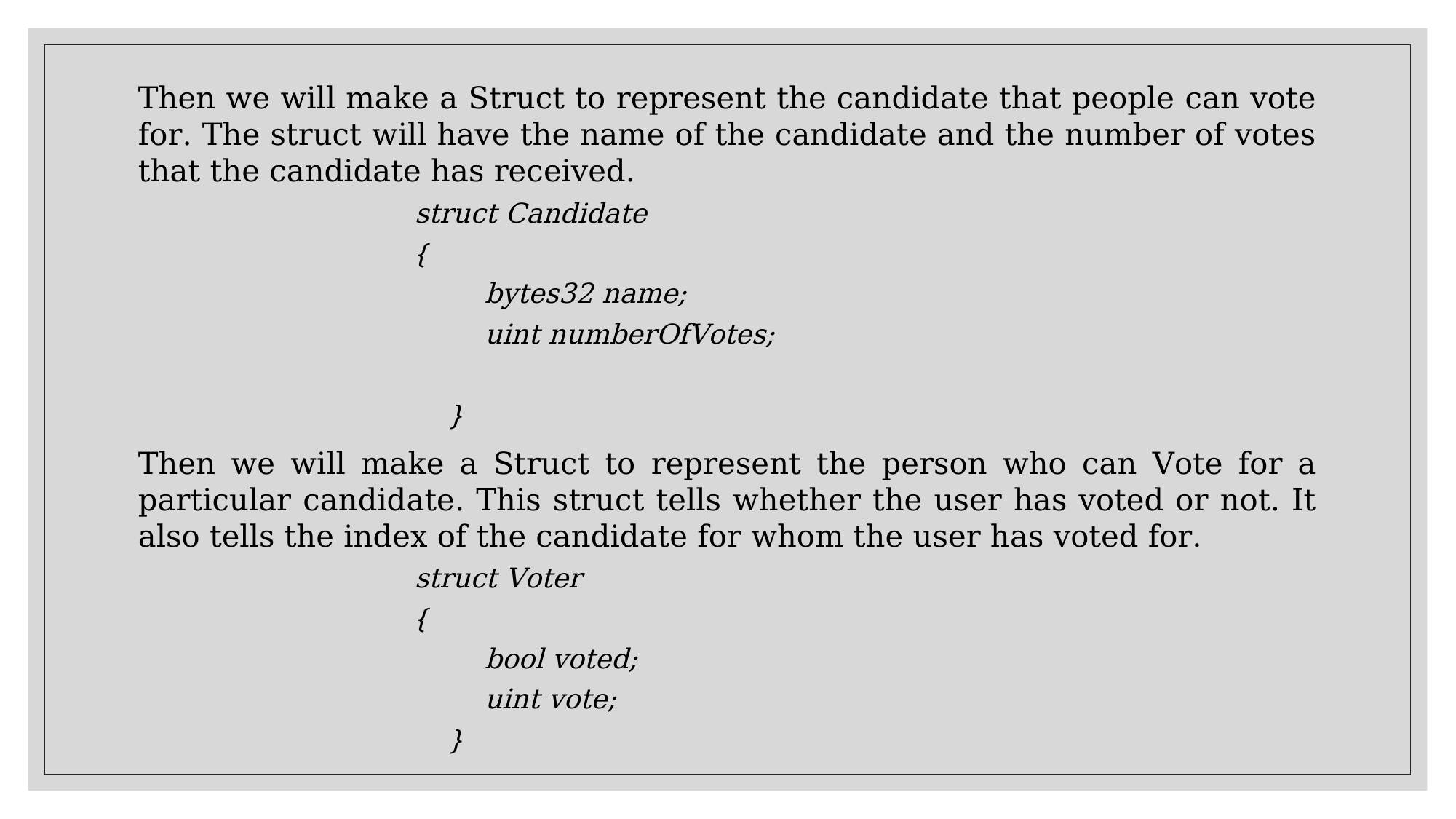

Then we will make a Struct to represent the candidate that people can vote for. The struct will have the name of the candidate and the number of votes that the candidate has received.
struct Candidate
{
        bytes32 name;
        uint numberOfVotes;

    }
Then we will make a Struct to represent the person who can Vote for a particular candidate. This struct tells whether the user has voted or not. It also tells the index of the candidate for whom the user has voted for.
struct Voter
{
        bool voted;
        uint vote;
    }